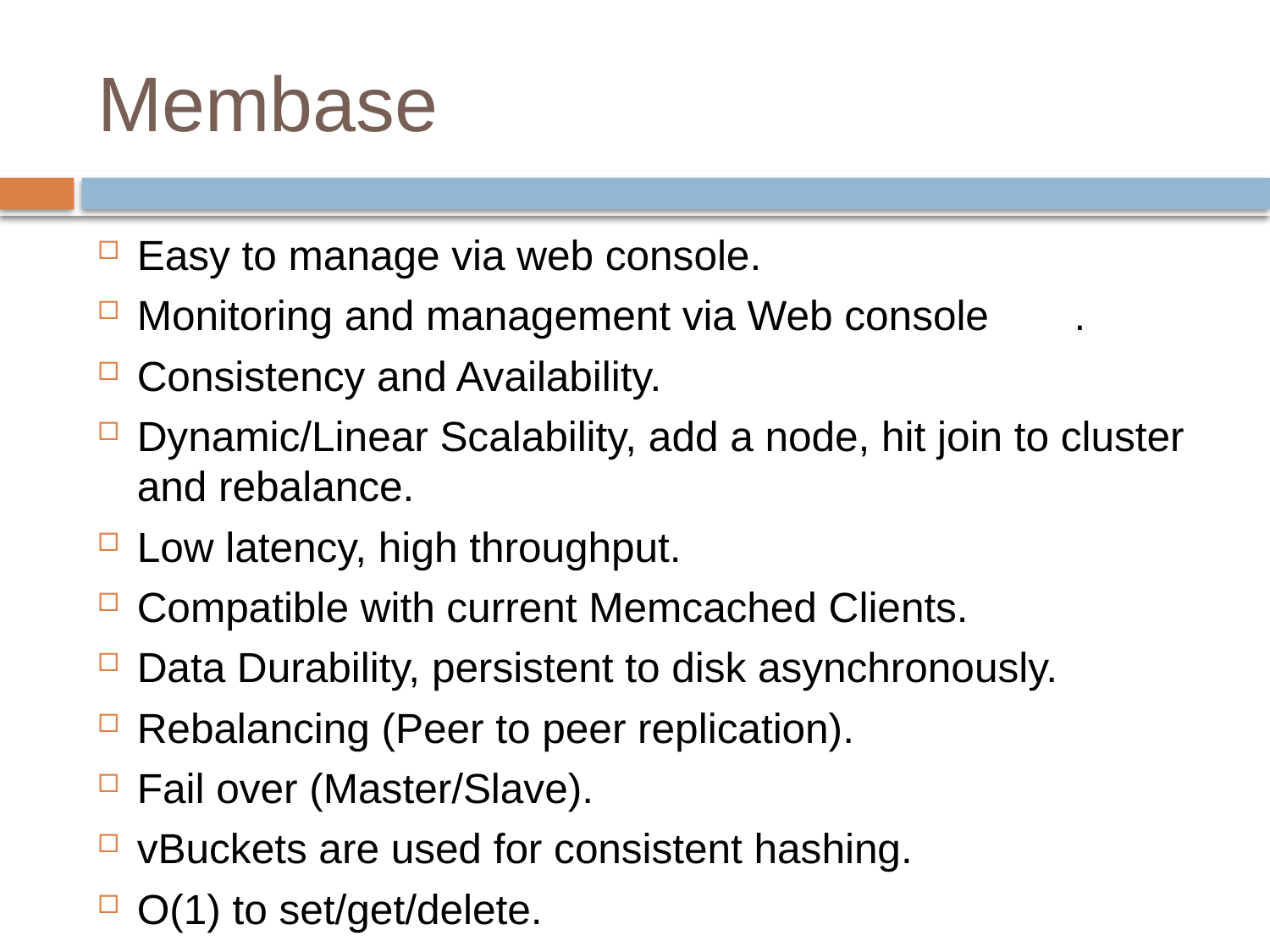

# Membase
Easy to manage via web console.
Monitoring and management via Web console	.
Consistency and Availability.
Dynamic/Linear Scalability, add a node, hit join to cluster and rebalance.
Low latency, high throughput.
Compatible with current Memcached Clients.
Data Durability, persistent to disk asynchronously.
Rebalancing (Peer to peer replication).
Fail over (Master/Slave).
vBuckets are used for consistent hashing.
O(1) to set/get/delete.